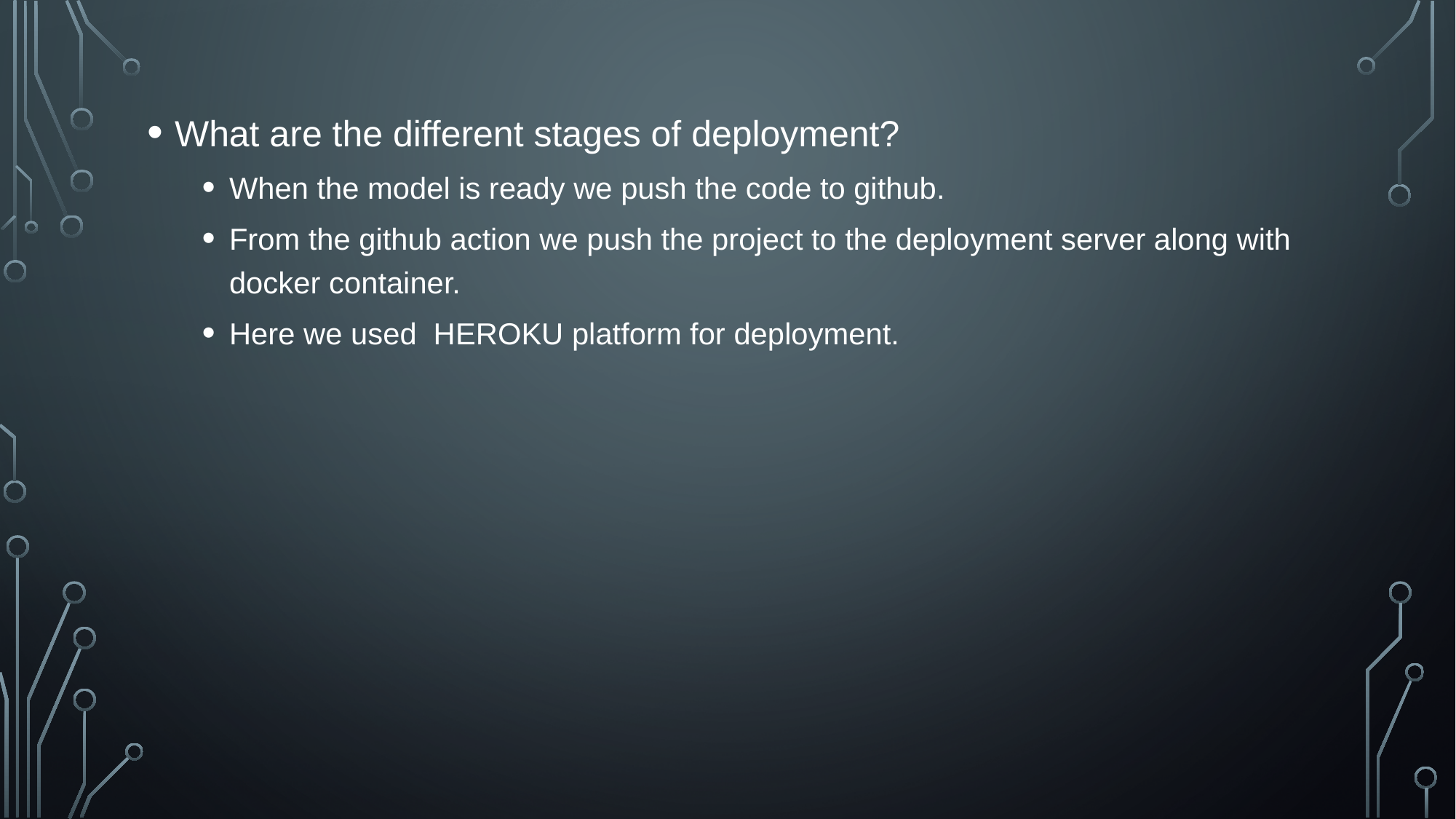

What are the different stages of deployment?
When the model is ready we push the code to github.
From the github action we push the project to the deployment server along with docker container.
Here we used  HEROKU platform for deployment.